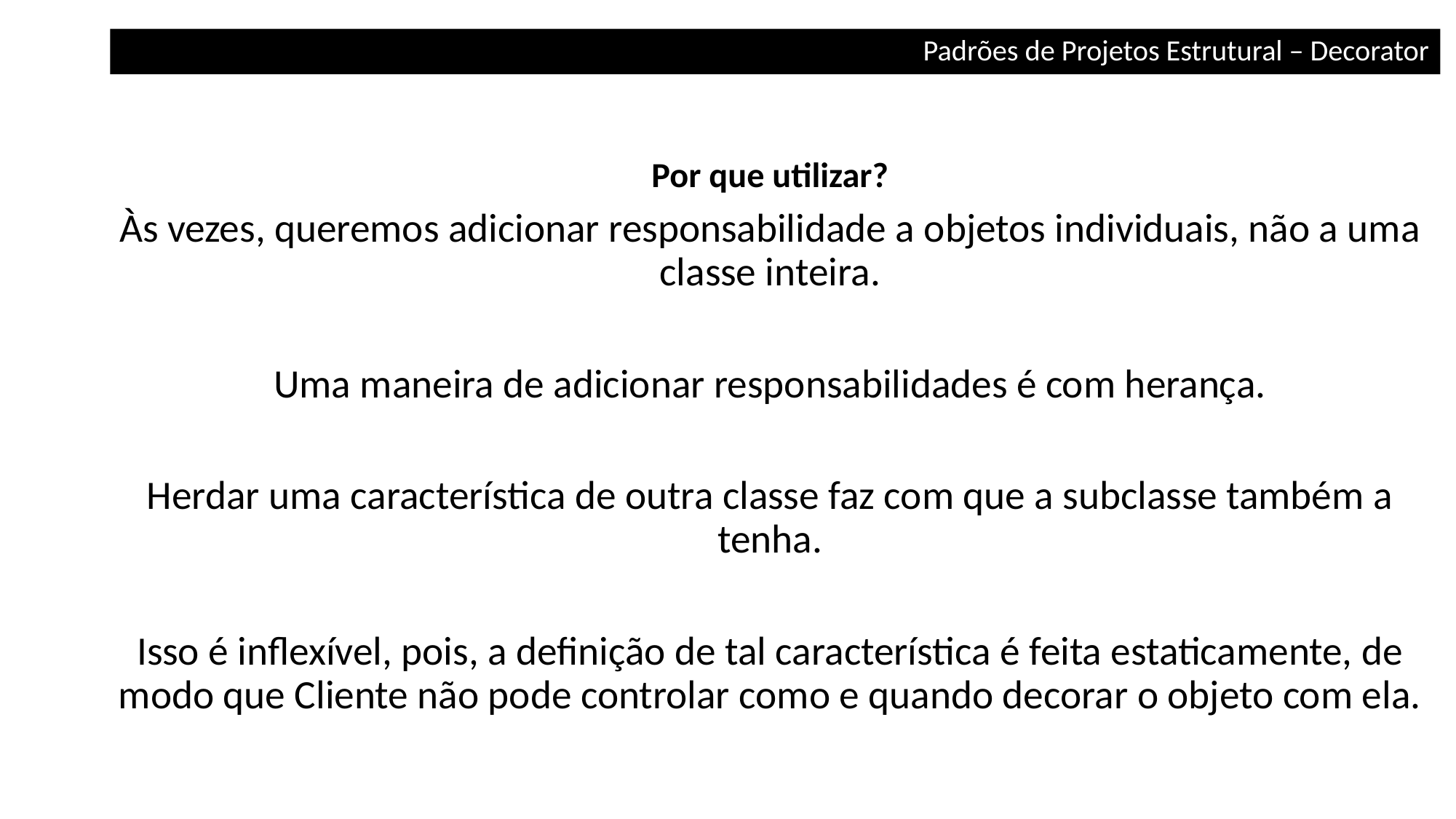

Padrões de Projetos Estrutural – Decorator

Por que utilizar?
Às vezes, queremos adicionar responsabilidade a objetos individuais, não a uma classe inteira.

Uma maneira de adicionar responsabilidades é com herança.

Herdar uma característica de outra classe faz com que a subclasse também a tenha.

Isso é inflexível, pois, a definição de tal característica é feita estaticamente, de modo que Cliente não pode controlar como e quando decorar o objeto com ela.